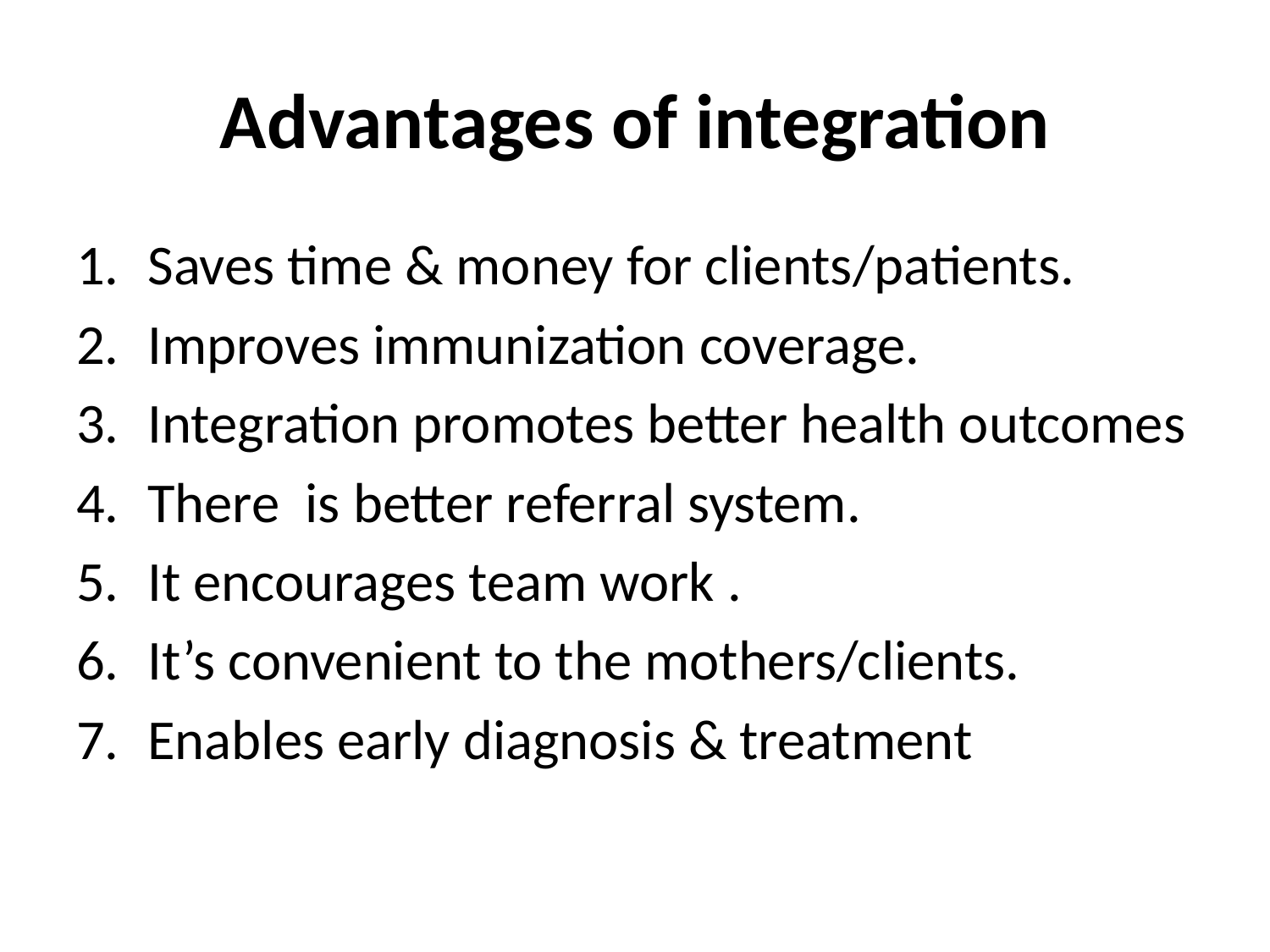

# Advantages of integration
Saves time & money for clients/patients.
Improves immunization coverage.
Integration promotes better health outcomes
There  is better referral system.
It encourages team work .
It’s convenient to the mothers/clients.
Enables early diagnosis & treatment